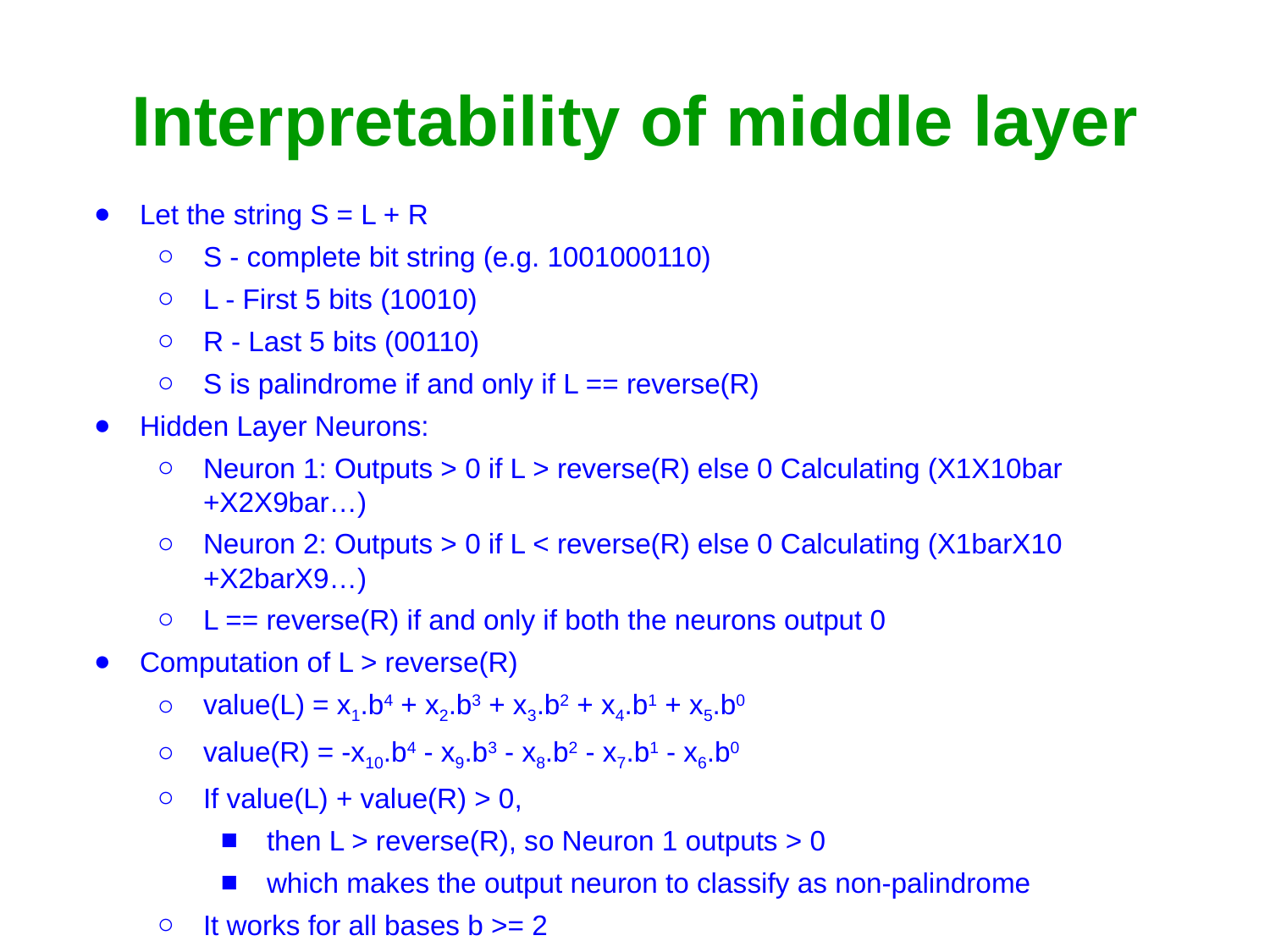

# Interpretability of middle layer
Let the string S = L + R
S - complete bit string (e.g. 1001000110)
L - First 5 bits (10010)
R - Last 5 bits (00110)
S is palindrome if and only if L == reverse(R)
Hidden Layer Neurons:
Neuron 1: Outputs > 0 if L > reverse(R) else 0 Calculating (X1X10bar +X2X9bar…)
Neuron 2: Outputs > 0 if L < reverse(R) else 0 Calculating (X1barX10 +X2barX9…)
L == reverse(R) if and only if both the neurons output 0
Computation of L > reverse(R)
value(L) = x1.b4 + x2.b3 + x3.b2 + x4.b1 + x5.b0
value(R) = -x10.b4 - x9.b3 - x8.b2 - x7.b1 - x6.b0
If value(L) + value(R) > 0,
then L > reverse(R), so Neuron 1 outputs > 0
which makes the output neuron to classify as non-palindrome
It works for all bases b >= 2